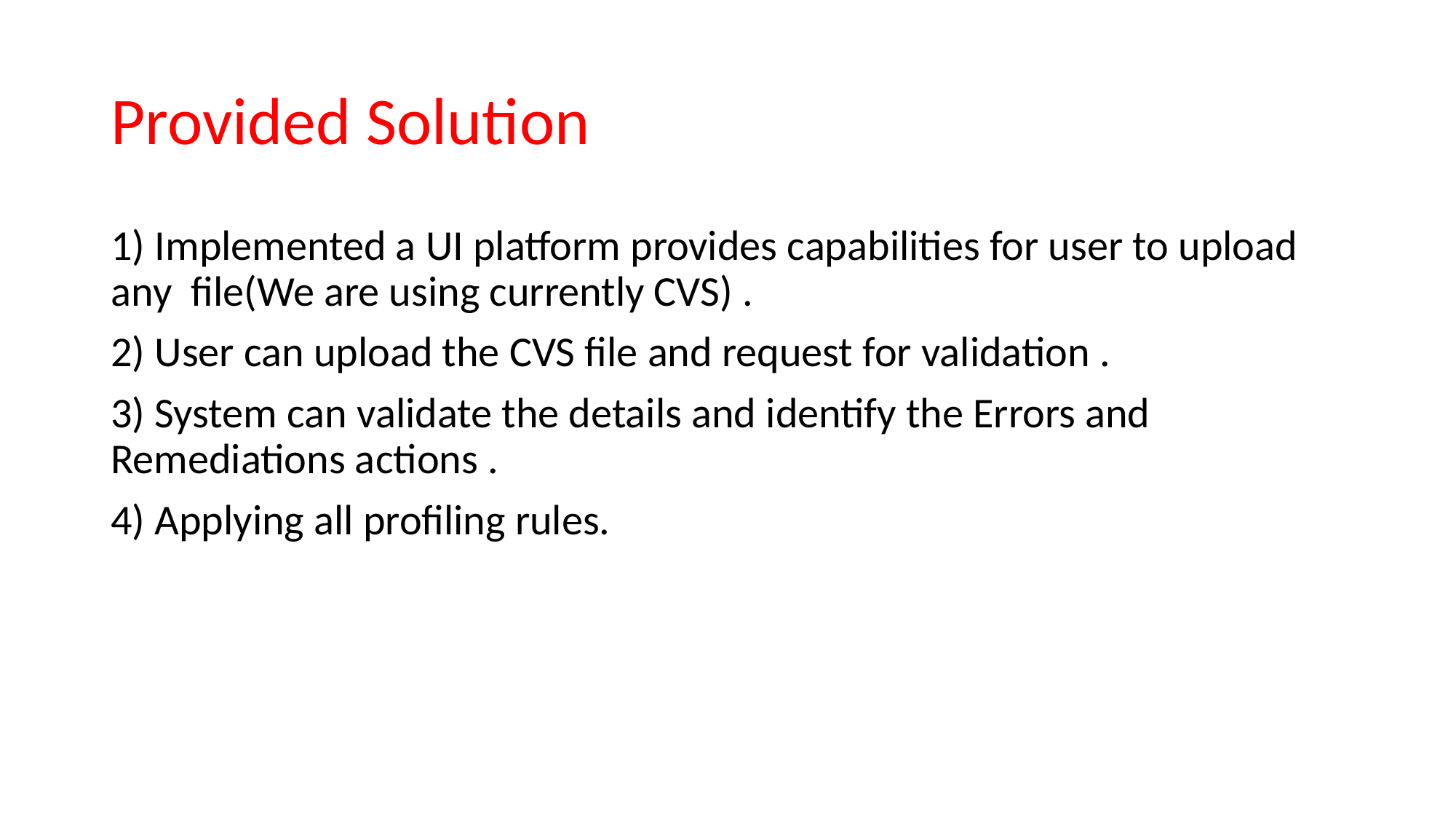

# Provided Solution
1) Implemented a UI platform provides capabilities for user to upload any  file(We are using currently CVS) .
2) User can upload the CVS file and request for validation .
3) System can validate the details and identify the Errors and Remediations actions .
4) Applying all profiling rules.